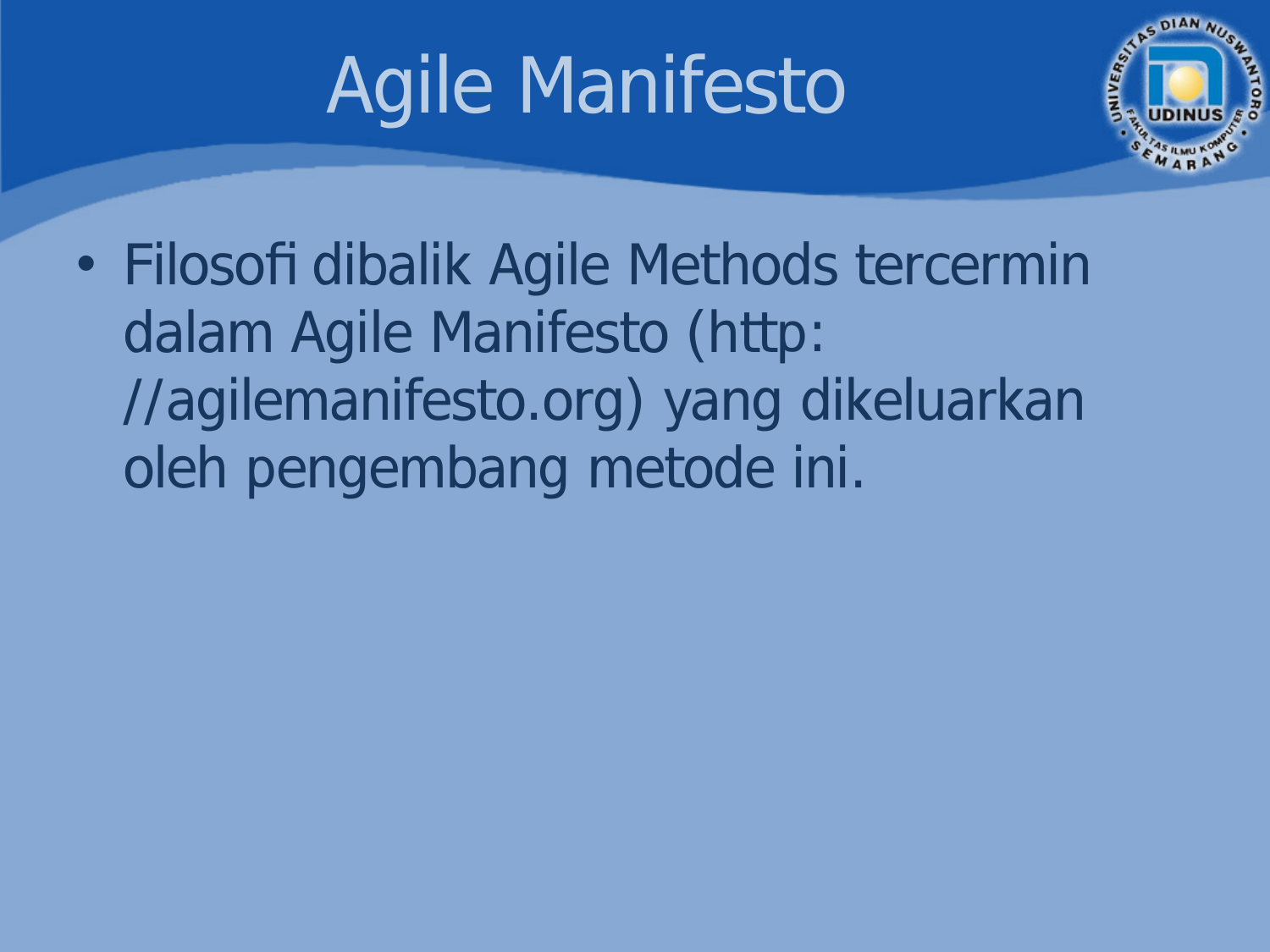

# Agile Manifesto
Filosofi dibalik Agile Methods tercermin dalam Agile Manifesto (http: //agilemanifesto.org) yang dikeluarkan oleh pengembang metode ini.